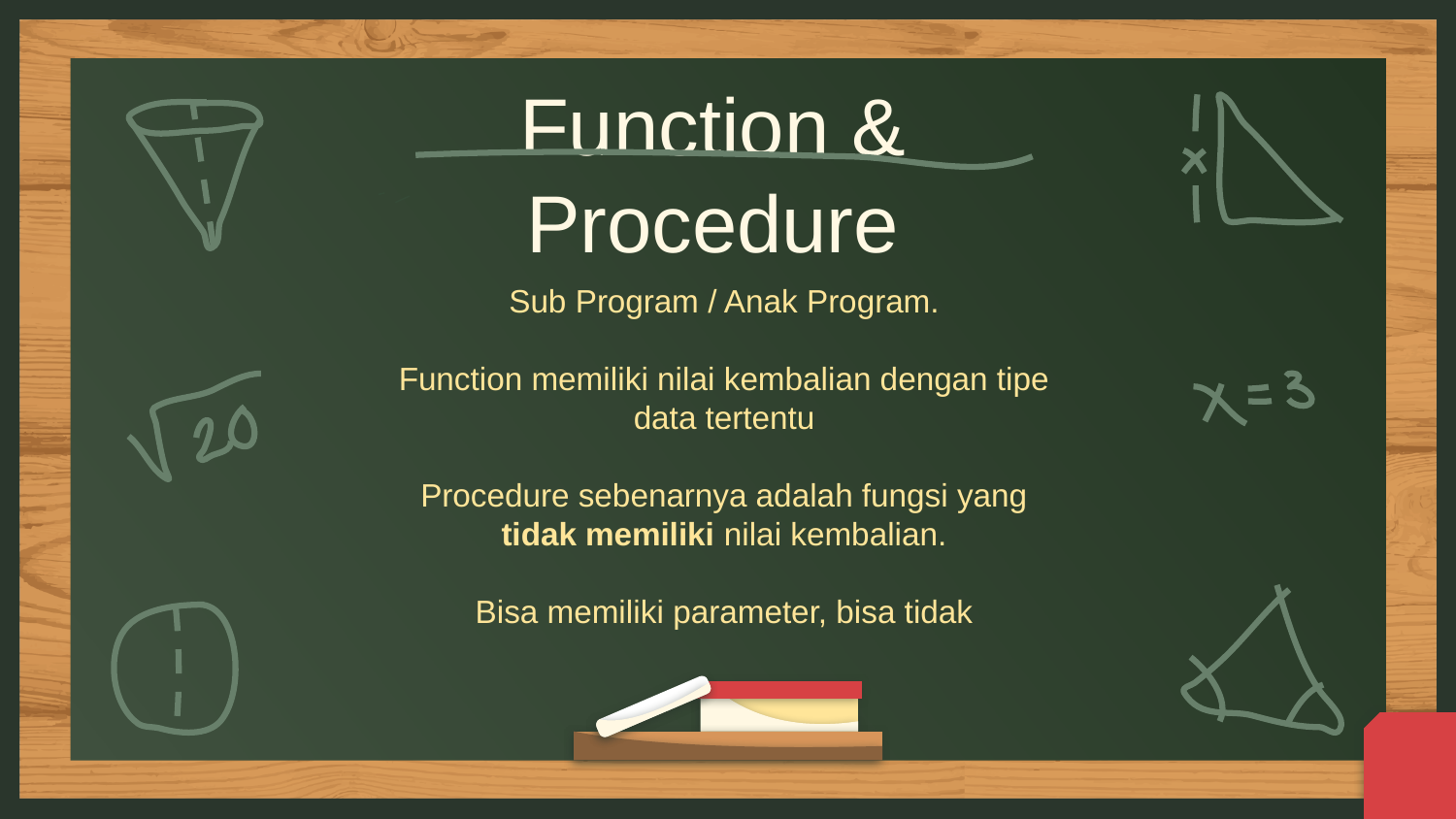

# Function & Procedure

Sub Program / Anak Program.

Function memiliki nilai kembalian dengan tipe data tertentu

Procedure sebenarnya adalah fungsi yang
tidak memiliki nilai kembalian.

Bisa memiliki parameter, bisa tidak